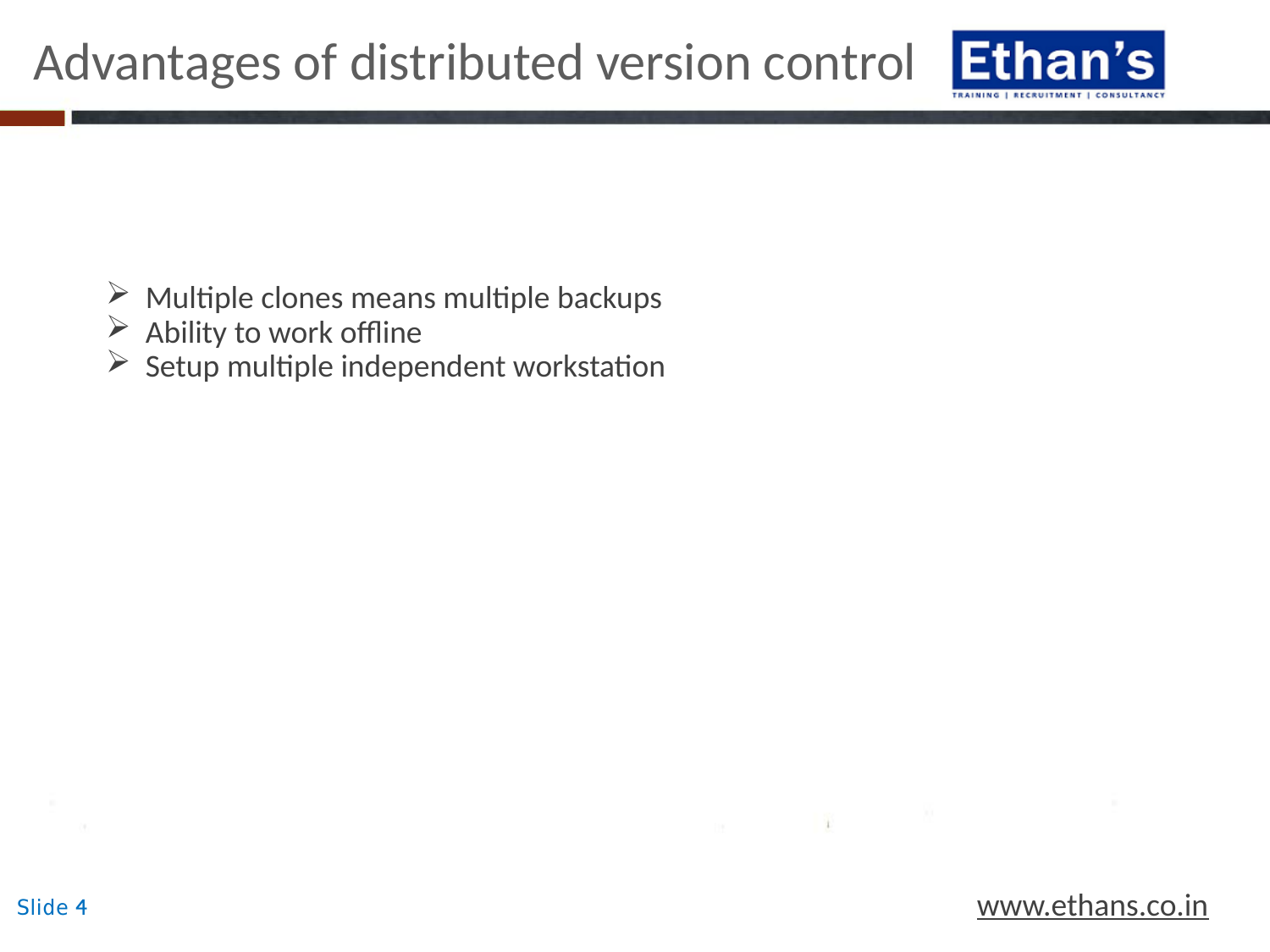

Advantages of distributed version control

Multiple clones means multiple backups
Ability to work offline
Setup multiple independent workstation